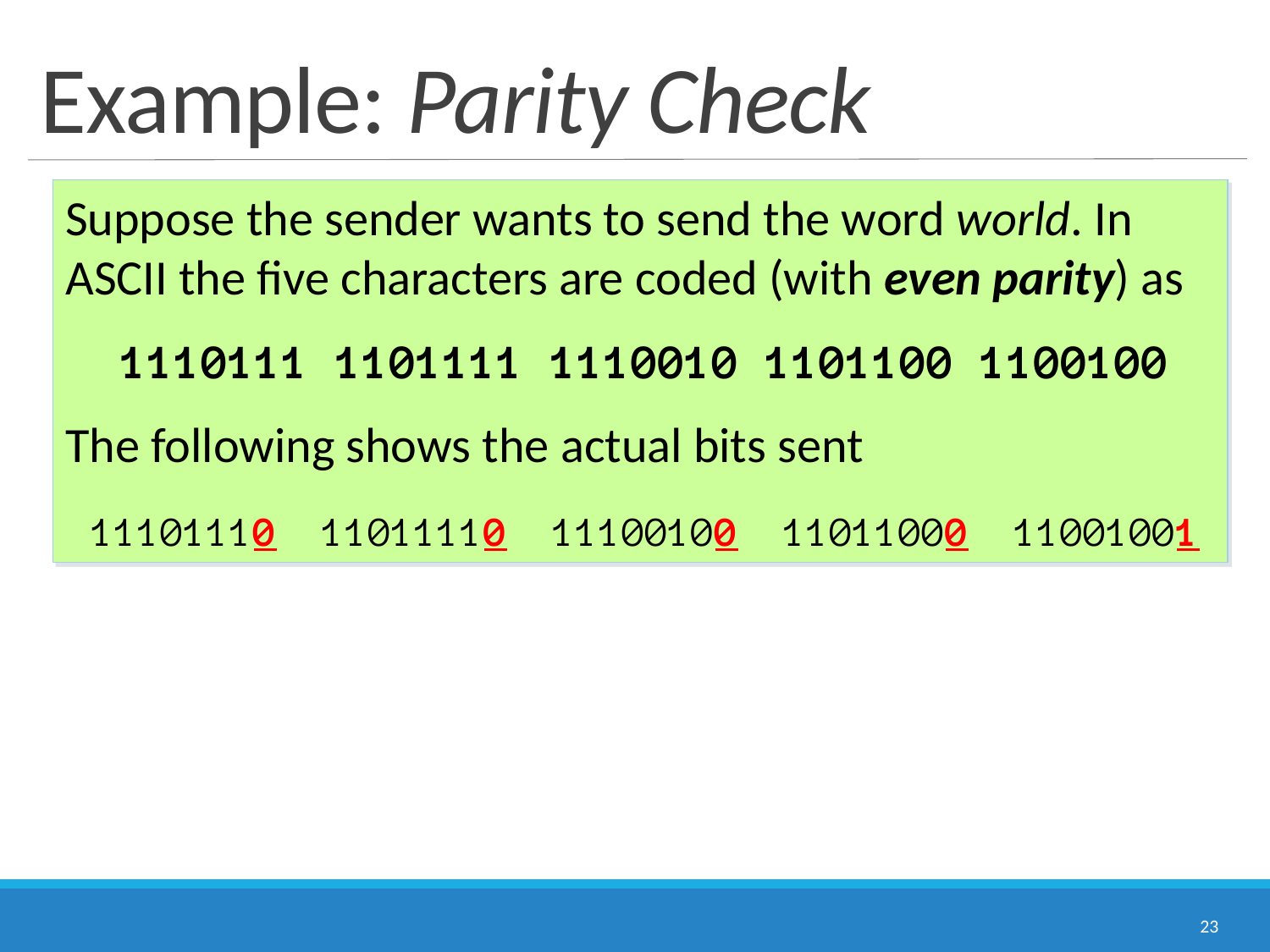

# Example: Parity Check
Suppose the sender wants to send the word world. In ASCII the five characters are coded (with even parity) as
 1110111 1101111 1110010 1101100 1100100
The following shows the actual bits sent
 11101110  11011110  11100100  11011000  11001001